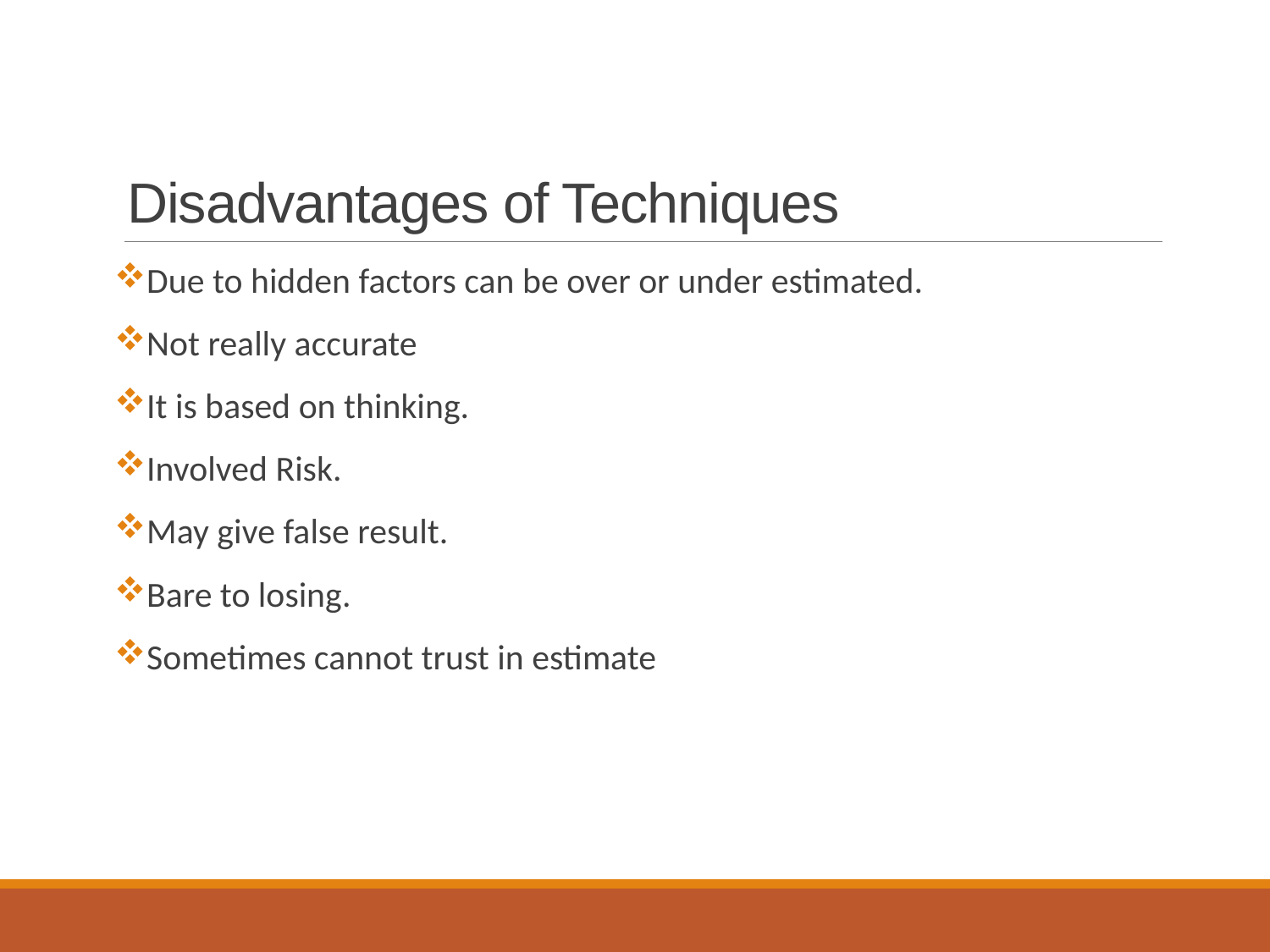

# Disadvantages of Techniques
Due to hidden factors can be over or under estimated.
Not really accurate
It is based on thinking.
Involved Risk.
May give false result.
Bare to losing.
Sometimes cannot trust in estimate